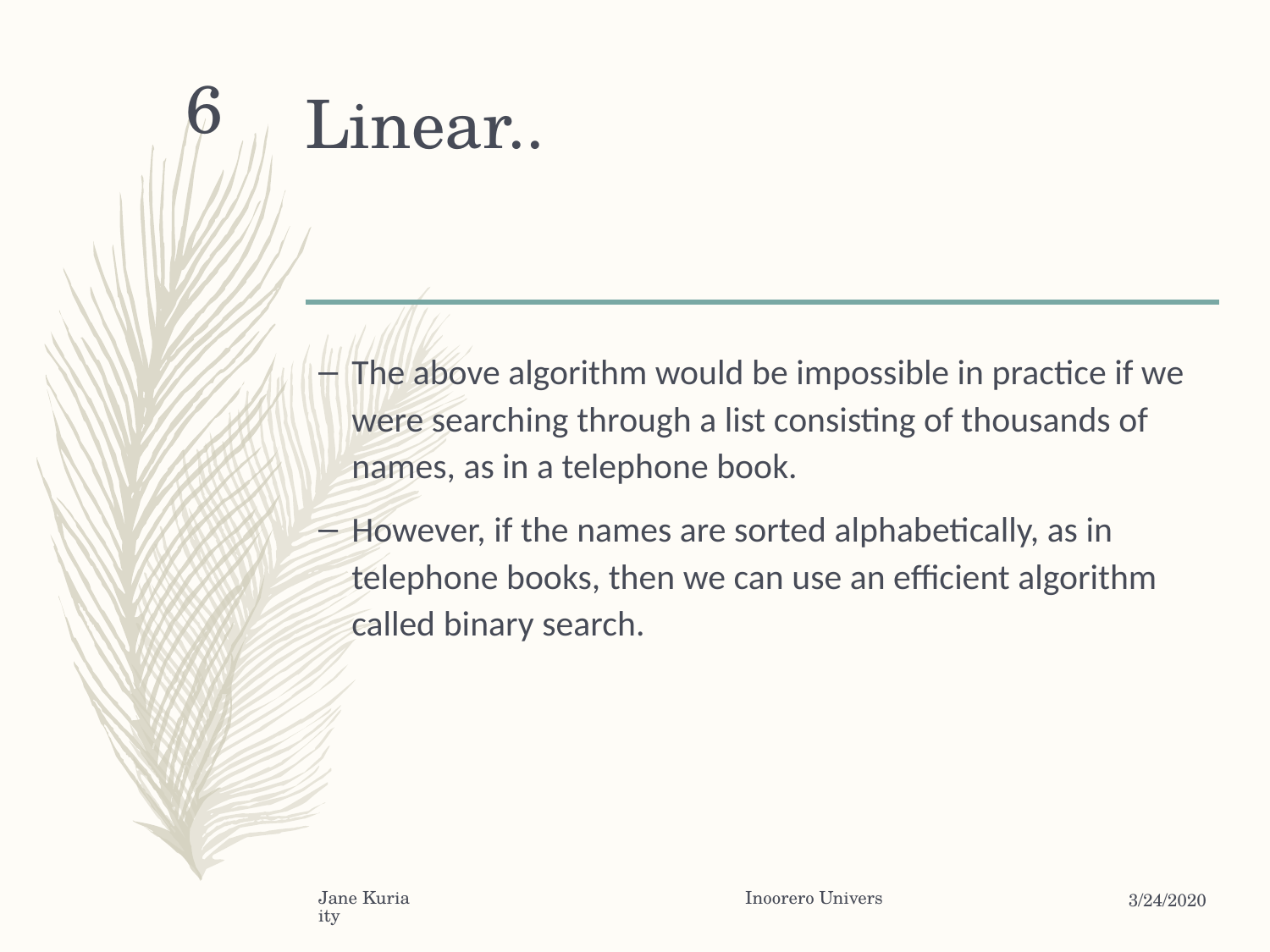

# Linear..
6
The above algorithm would be impossible in practice if we were searching through a list consisting of thousands of names, as in a telephone book.
However, if the names are sorted alphabetically, as in telephone books, then we can use an efficient algorithm called binary search.
Jane Kuria                                                                     Inoorero University
3/24/2020